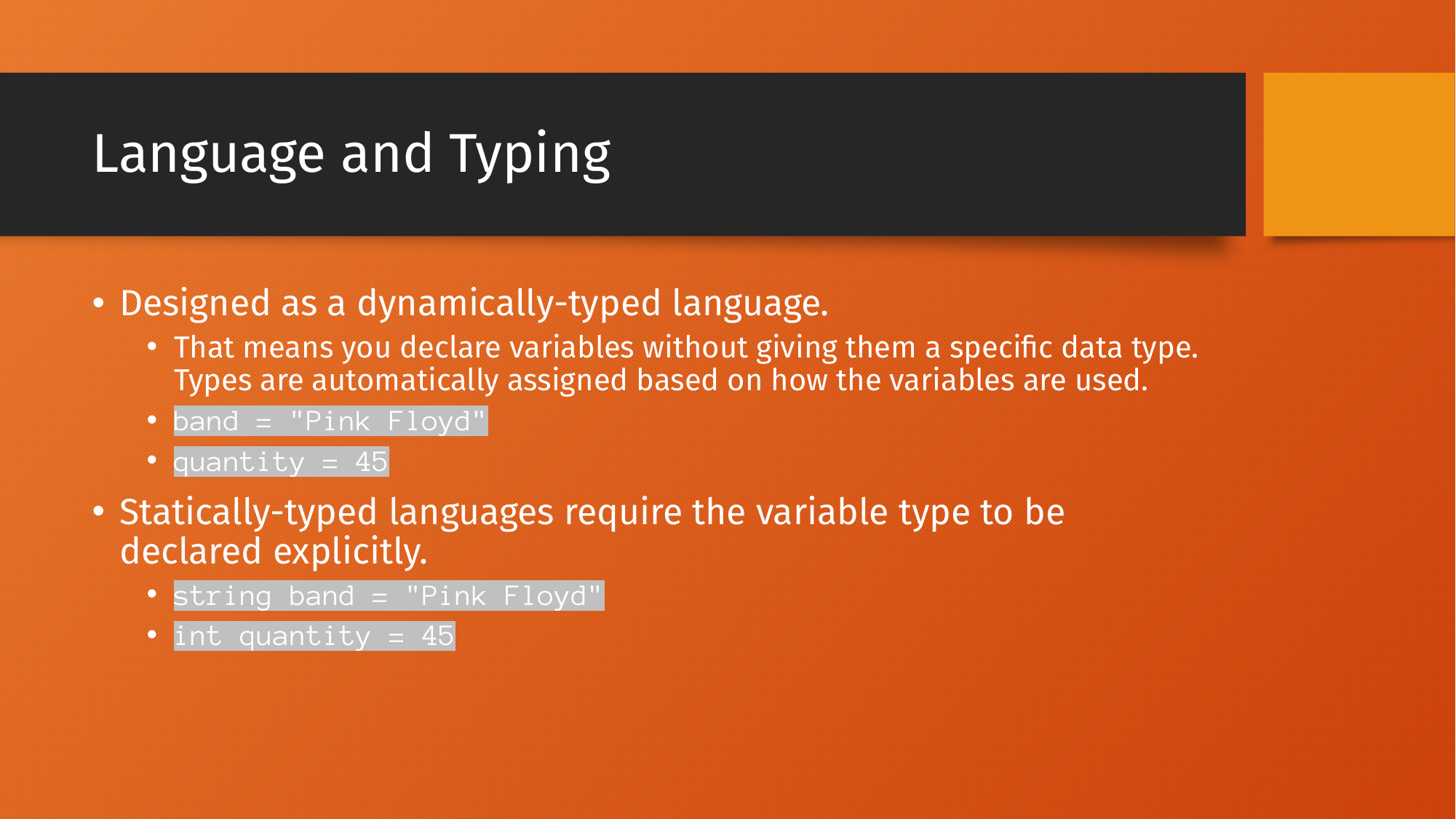

# Language and Typing
Designed as a dynamically-typed language.
That means you declare variables without giving them a specific data type. Types are automatically assigned based on how the variables are used.
band = "Pink Floyd"
quantity = 45
Statically-typed languages require the variable type to be declared explicitly.
string band = "Pink Floyd"
int quantity = 45